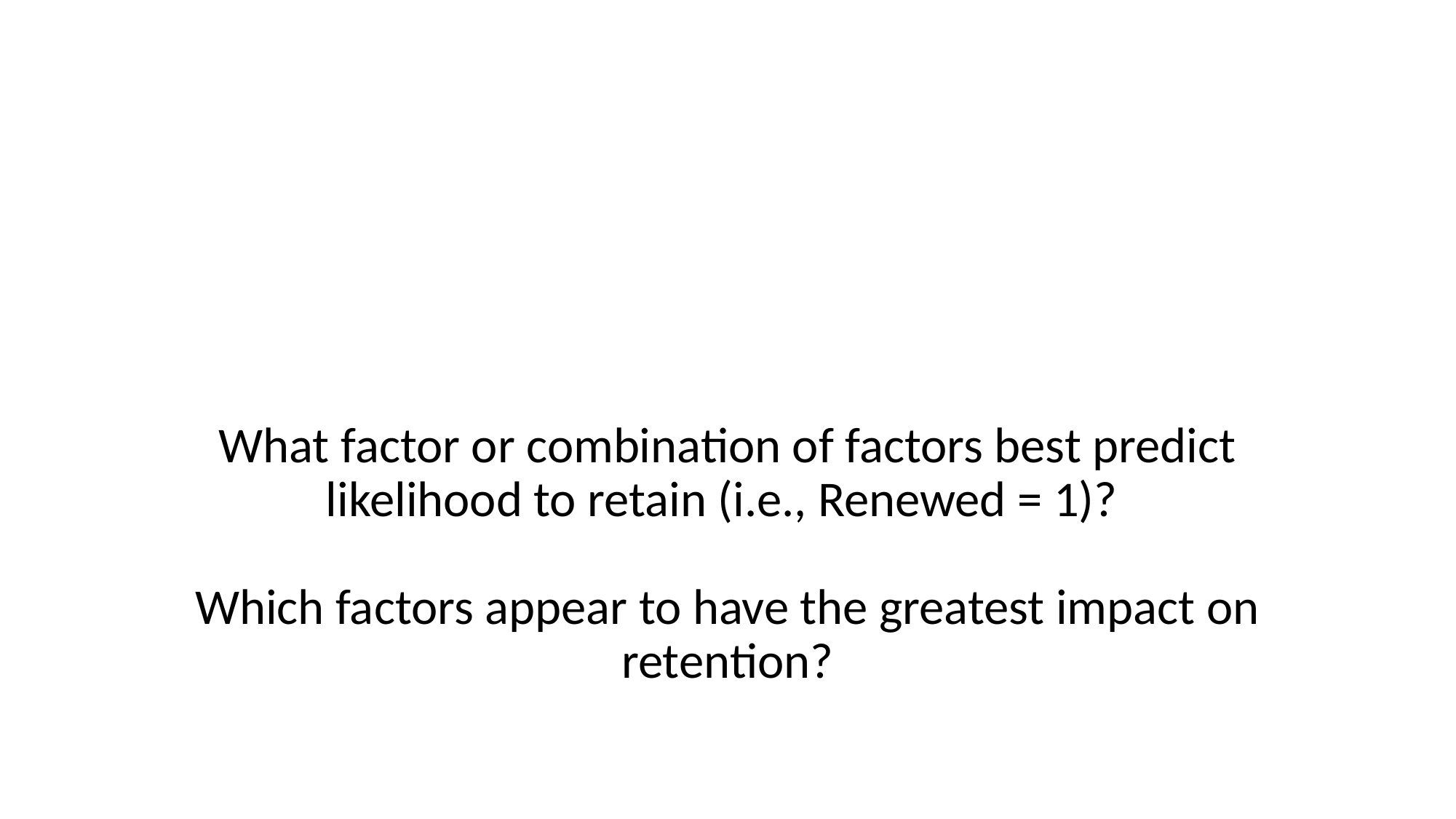

# What factor or combination of factors best predict likelihood to retain (i.e., Renewed = 1)? Which factors appear to have the greatest impact on retention?